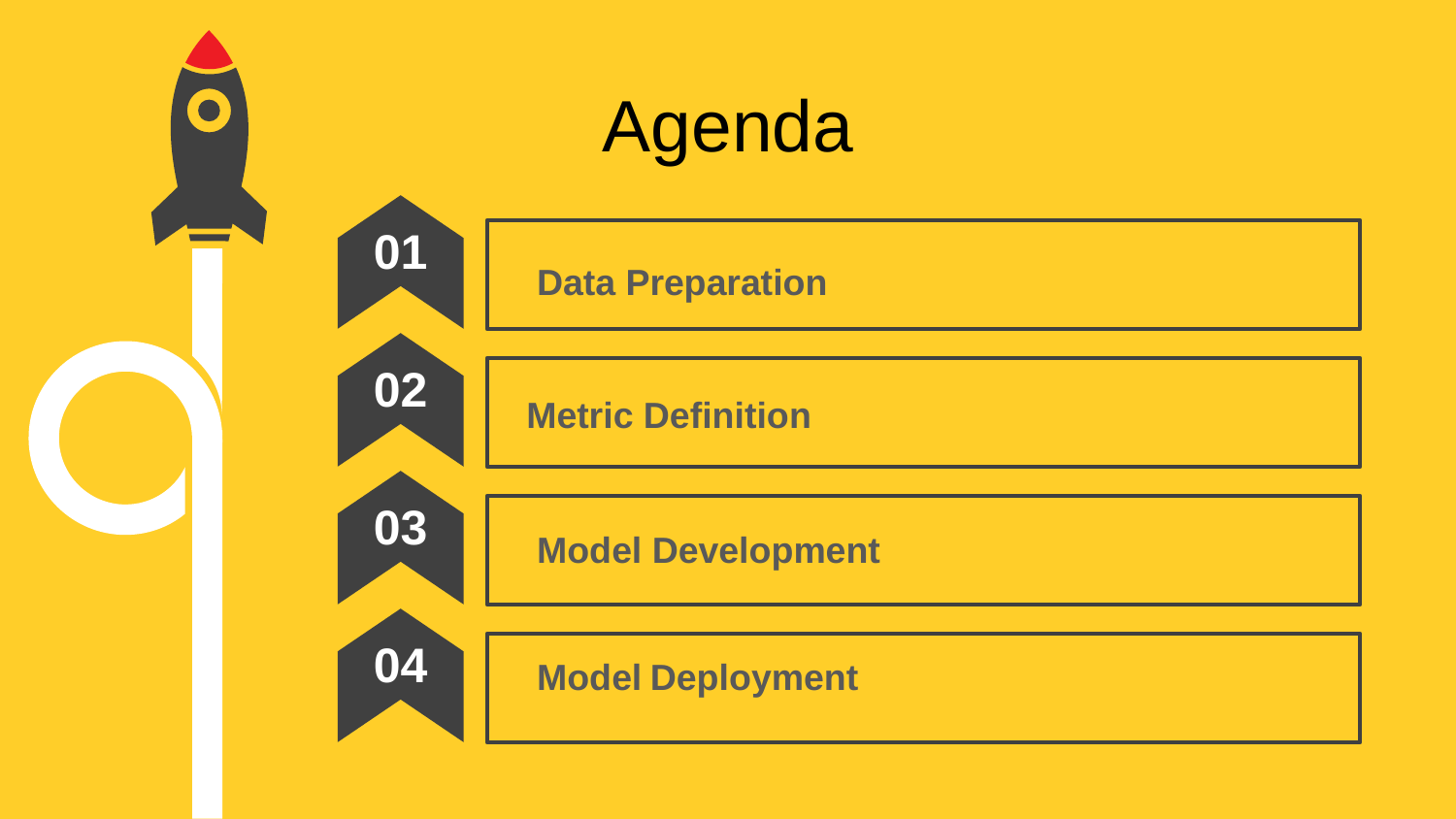

Agenda

01

Data Preparation

02

Metric Definition

03

Model Development

04

Model Deployment